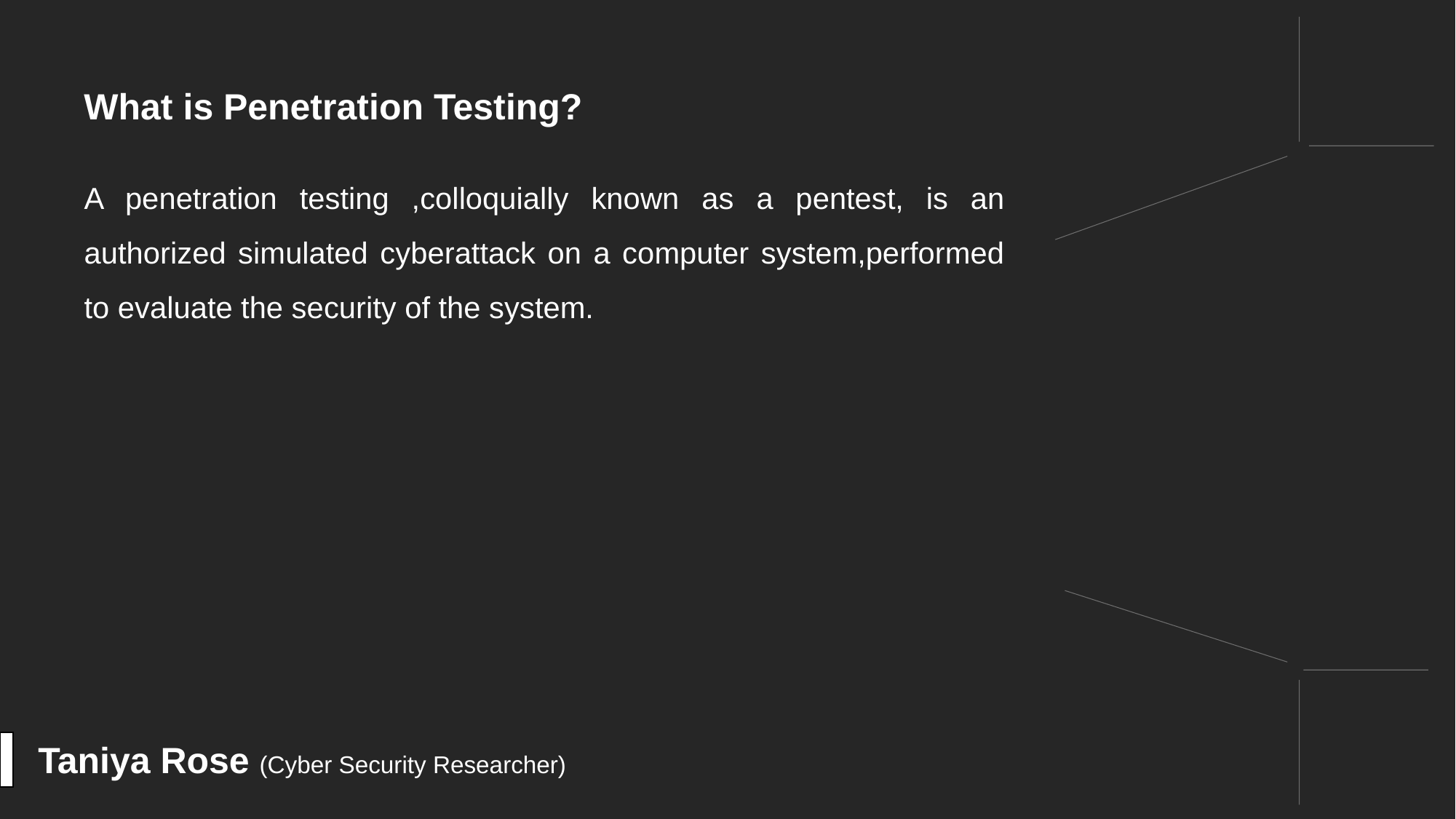

What is Penetration Testing?
A penetration testing ,colloquially known as a pentest, is an authorized simulated cyberattack on a computer system,performed to evaluate the security of the system.
Taniya Rose (Cyber Security Researcher)